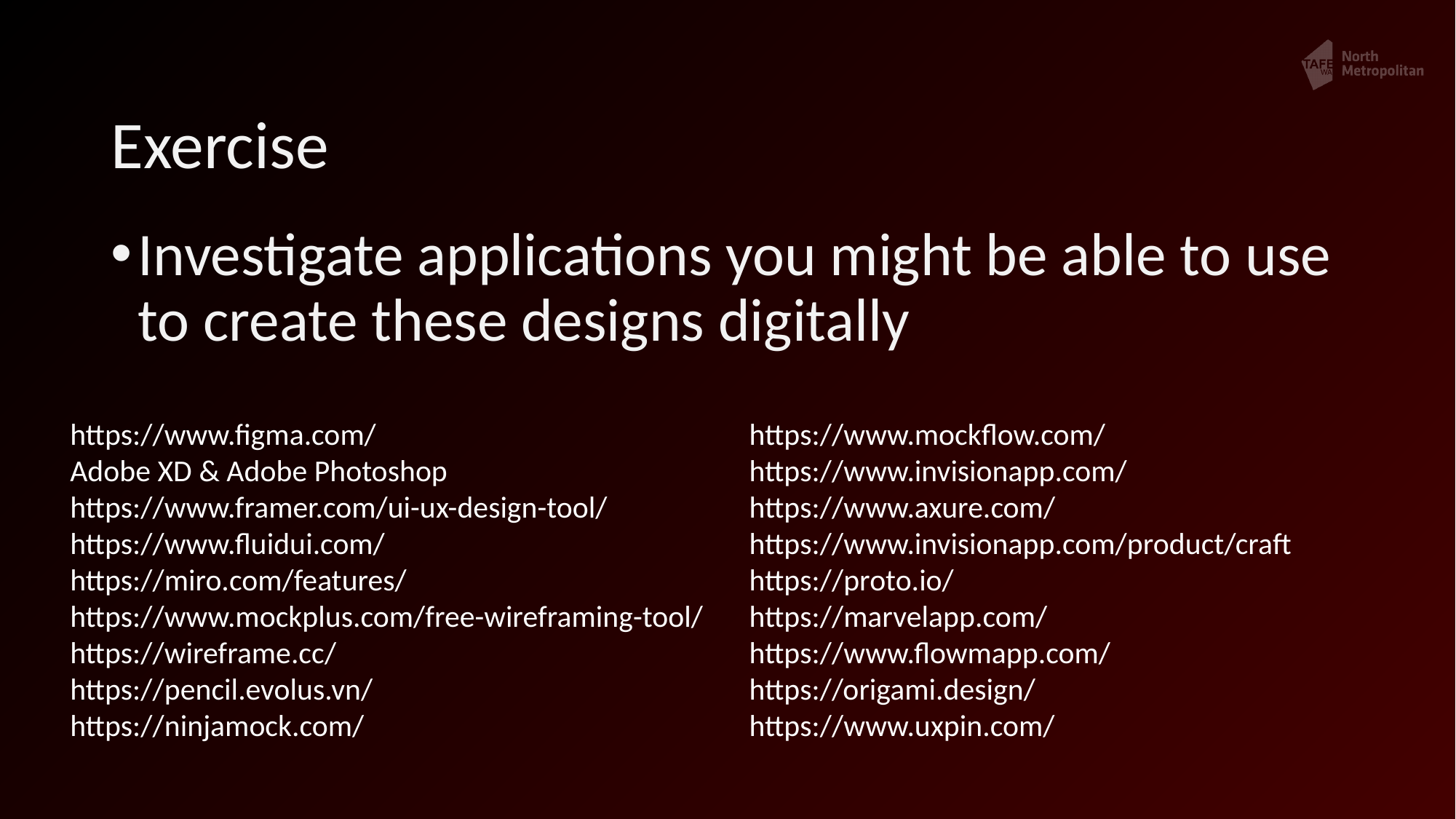

# Exercise
Investigate applications you might be able to use to create these designs digitally
https://www.figma.com/
Adobe XD & Adobe Photoshop
https://www.framer.com/ui-ux-design-tool/
https://www.fluidui.com/
https://miro.com/features/
https://www.mockplus.com/free-wireframing-tool/
https://wireframe.cc/
https://pencil.evolus.vn/
https://ninjamock.com/
https://www.mockflow.com/
https://www.invisionapp.com/
https://www.axure.com/
https://www.invisionapp.com/product/craft
https://proto.io/
https://marvelapp.com/
https://www.flowmapp.com/
https://origami.design/
https://www.uxpin.com/